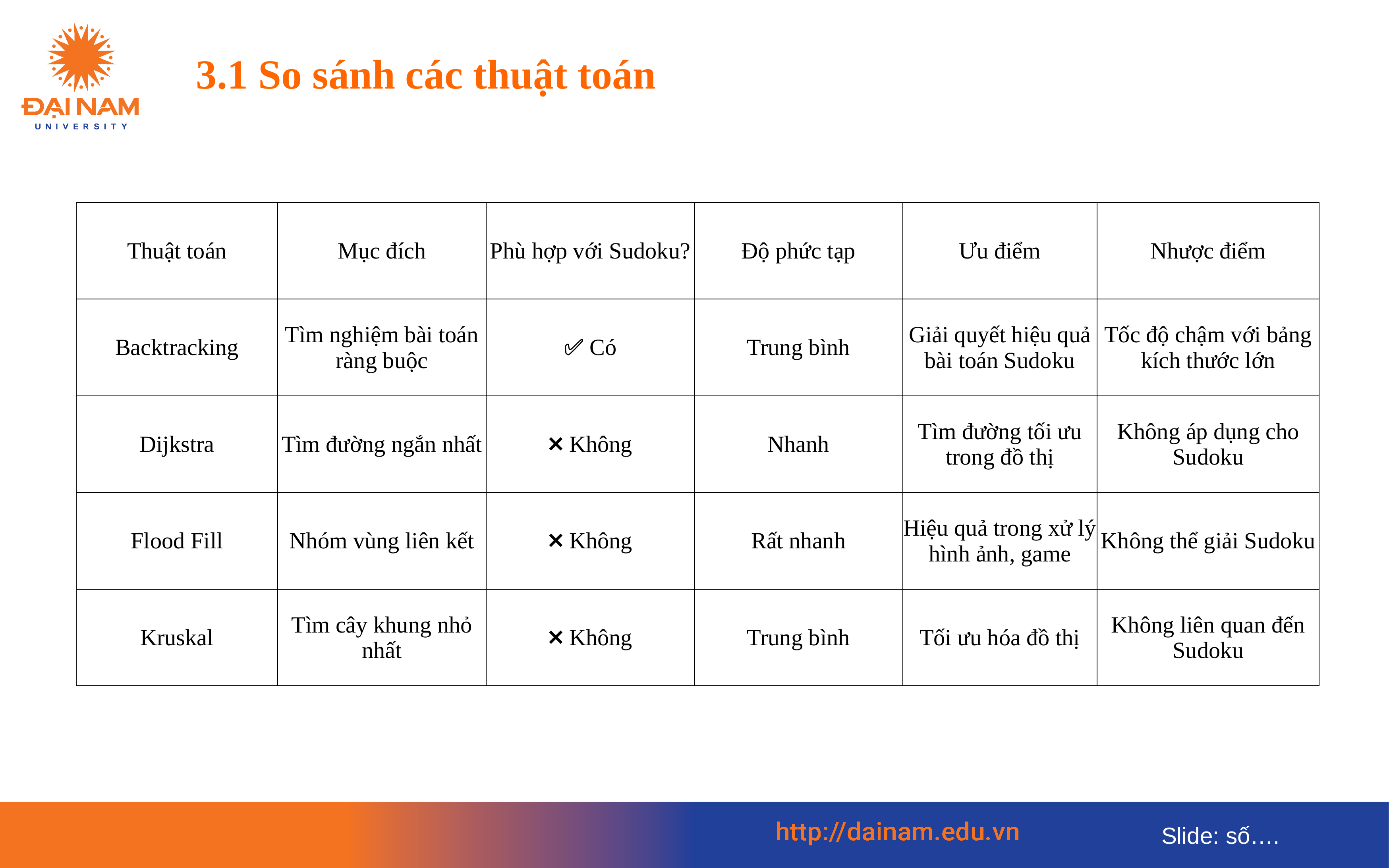

3.1 So sánh các thuật toán
 ​
| Thuật toán | Mục đích | Phù hợp với Sudoku? | Độ phức tạp | Ưu điểm | Nhược điểm |
| --- | --- | --- | --- | --- | --- |
| Backtracking | Tìm nghiệm bài toán ràng buộc | ✅ Có | Trung bình | Giải quyết hiệu quả bài toán Sudoku | Tốc độ chậm với bảng kích thước lớn |
| Dijkstra | Tìm đường ngắn nhất | ❌ Không | Nhanh | Tìm đường tối ưu trong đồ thị | Không áp dụng cho Sudoku |
| Flood Fill | Nhóm vùng liên kết | ❌ Không | Rất nhanh | Hiệu quả trong xử lý hình ảnh, game | Không thể giải Sudoku |
| Kruskal | Tìm cây khung nhỏ nhất | ❌ Không | Trung bình | Tối ưu hóa đồ thị | Không liên quan đến Sudoku |